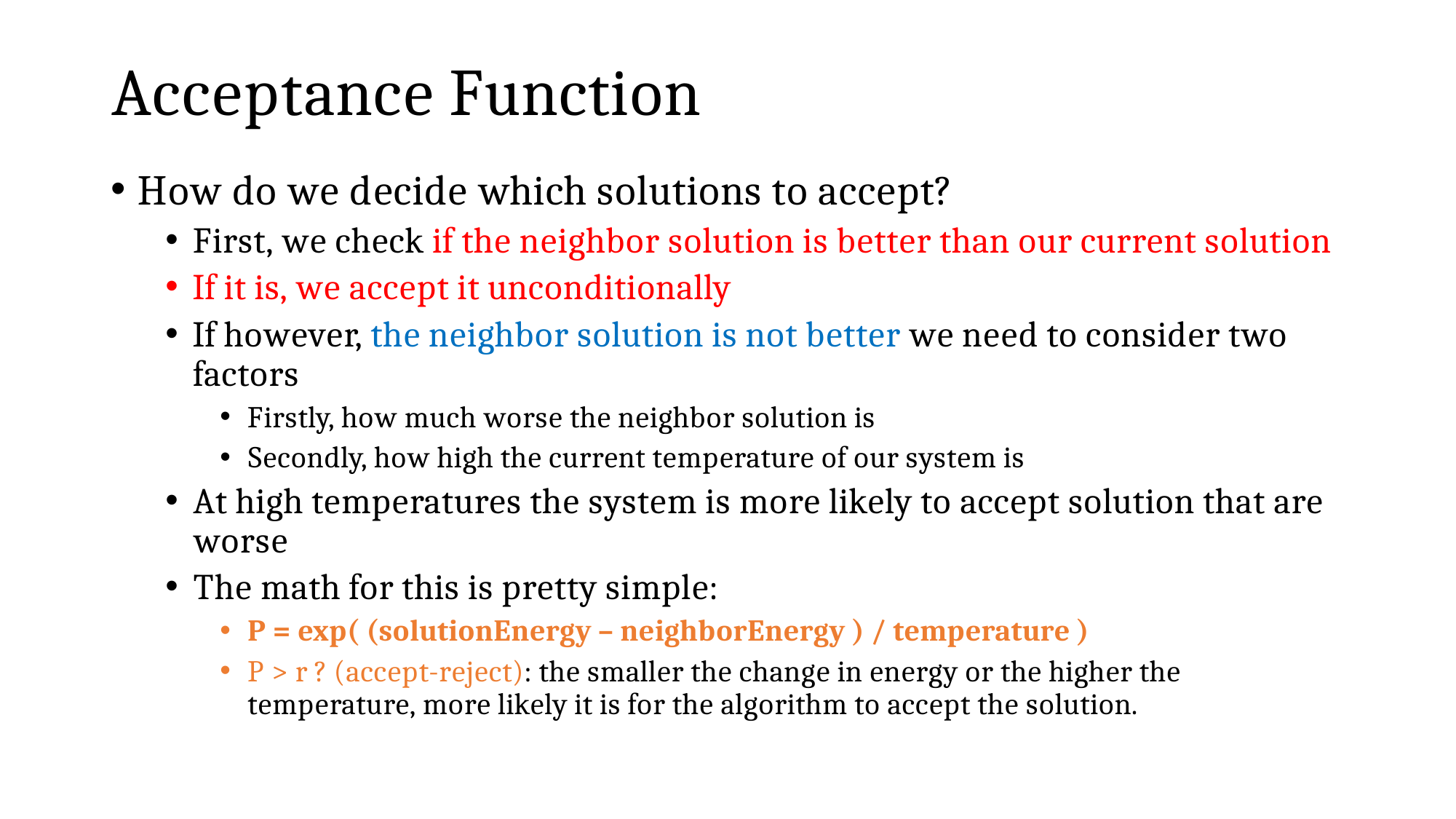

# Acceptance Function
How do we decide which solutions to accept?
First, we check if the neighbor solution is better than our current solution
If it is, we accept it unconditionally
If however, the neighbor solution is not better we need to consider two factors
Firstly, how much worse the neighbor solution is
Secondly, how high the current temperature of our system is
At high temperatures the system is more likely to accept solution that are worse
The math for this is pretty simple:
P = exp( (solutionEnergy – neighborEnergy ) / temperature )
P > r ? (accept-reject): the smaller the change in energy or the higher the temperature, more likely it is for the algorithm to accept the solution.